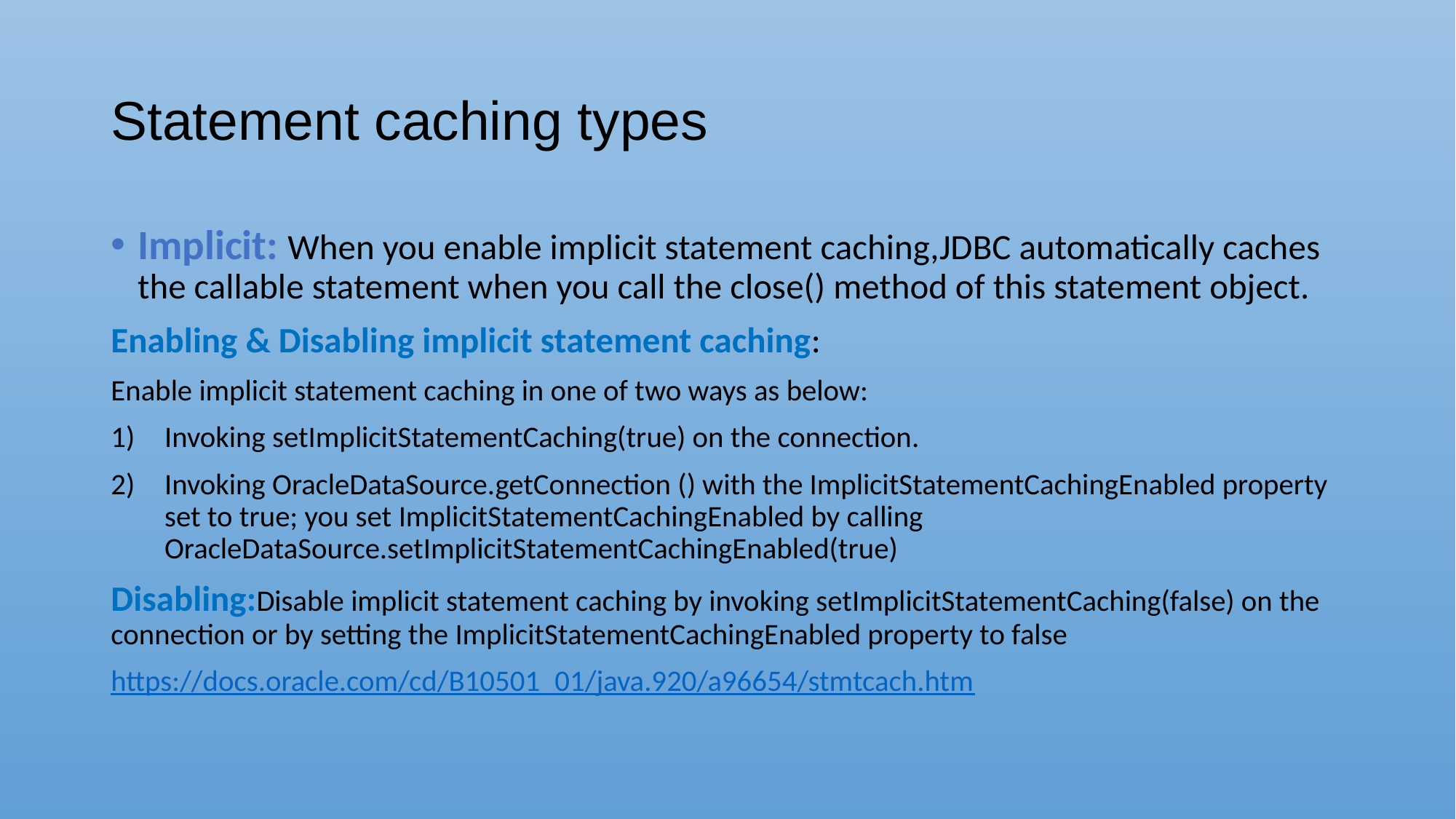

# Statement caching types
Implicit: When you enable implicit statement caching,JDBC automatically caches the callable statement when you call the close() method of this statement object.
Enabling & Disabling implicit statement caching:
Enable implicit statement caching in one of two ways as below:
Invoking setImplicitStatementCaching(true) on the connection.
Invoking OracleDataSource.getConnection () with the ImplicitStatementCachingEnabled property set to true; you set ImplicitStatementCachingEnabled by calling OracleDataSource.setImplicitStatementCachingEnabled(true)
Disabling:Disable implicit statement caching by invoking setImplicitStatementCaching(false) on the connection or by setting the ImplicitStatementCachingEnabled property to false
https://docs.oracle.com/cd/B10501_01/java.920/a96654/stmtcach.htm